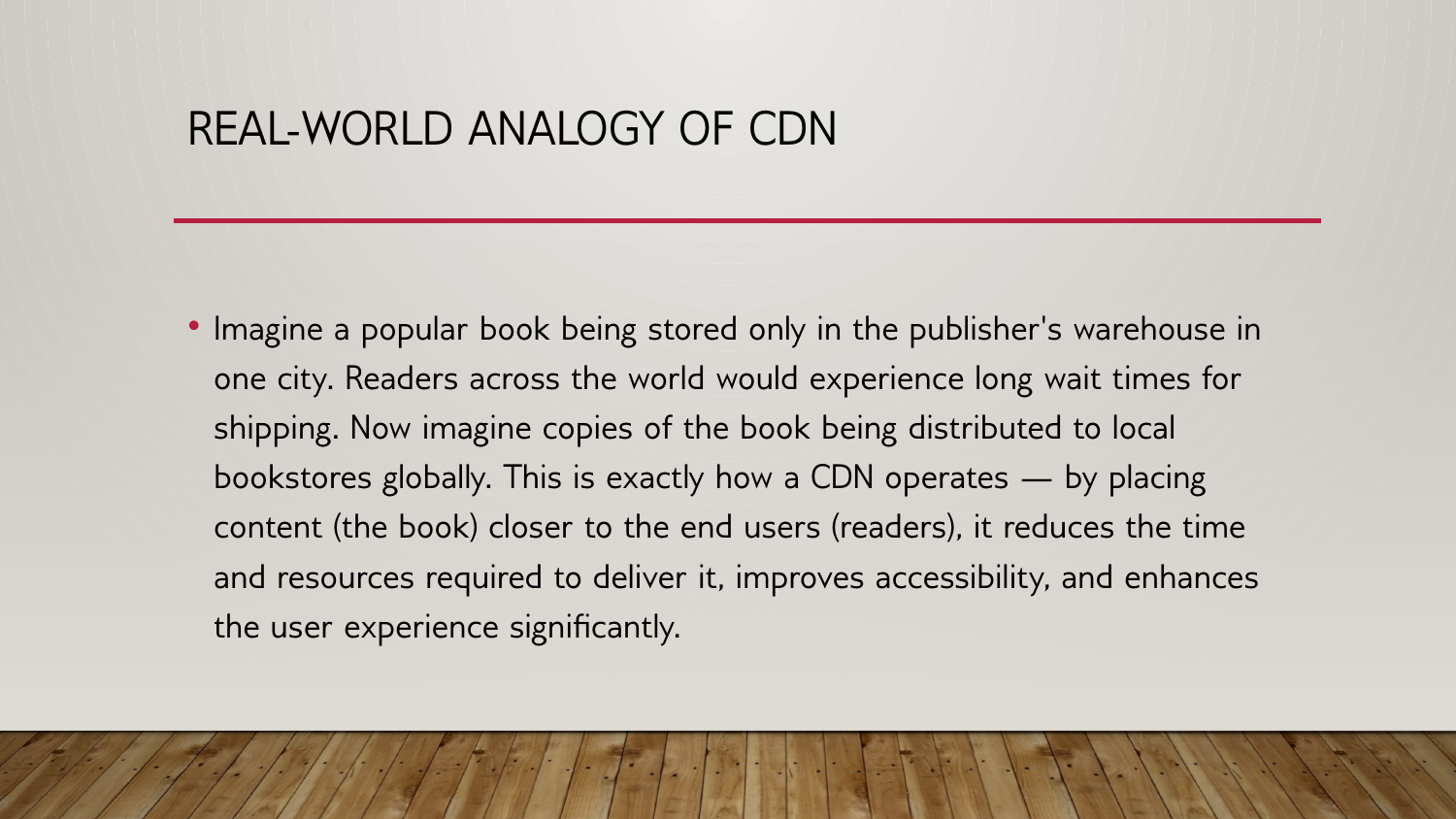

# Real-World Analogy of CDN

Imagine a popular book being stored only in the publisher's warehouse in one city. Readers across the world would experience long wait times for shipping. Now imagine copies of the book being distributed to local bookstores globally. This is exactly how a CDN operates — by placing content (the book) closer to the end users (readers), it reduces the time and resources required to deliver it, improves accessibility, and enhances the user experience significantly.